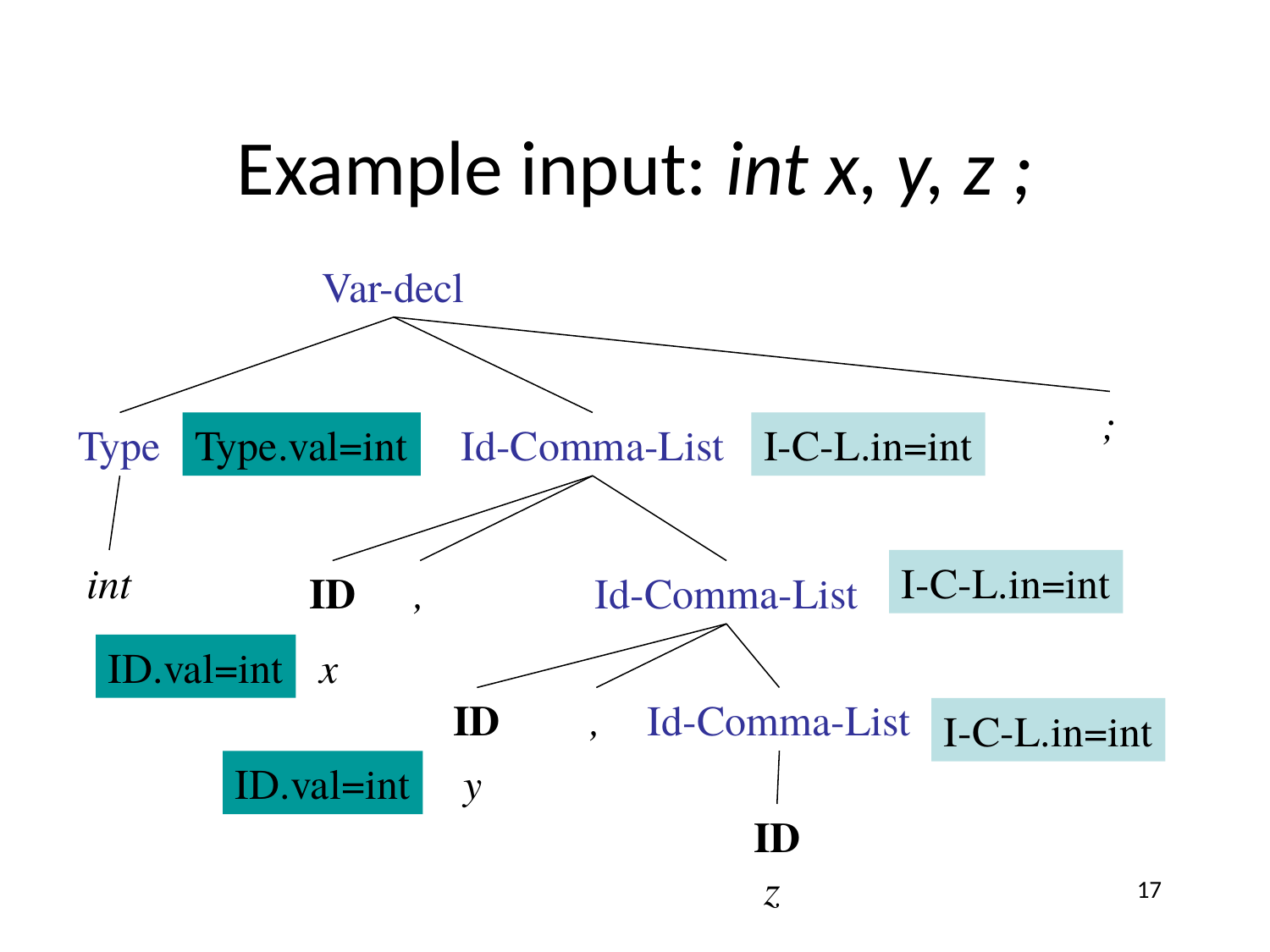

# Example input: int x, y, z ;
Var-decl
;
Type
Id-Comma-List
int
ID
,
Id-Comma-List
x
ID
,
Id-Comma-List
y
ID
z
Type.val=int
I-C-L.in=int
I-C-L.in=int
ID.val=int
I-C-L.in=int
ID.val=int
17